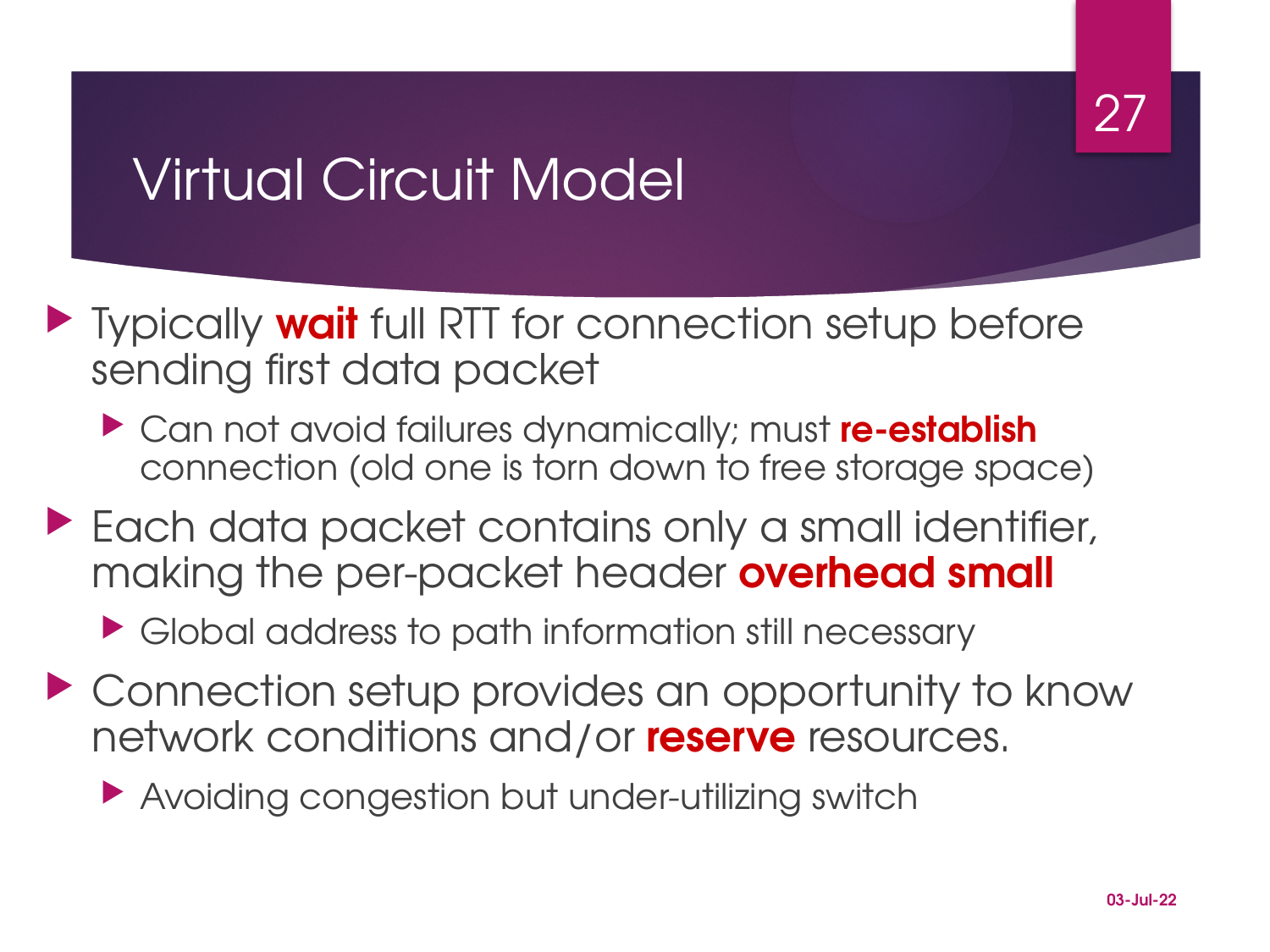

27
# Virtual Circuit Model
Typically wait full RTT for connection setup before sending first data packet
Can not avoid failures dynamically; must re-establish connection (old one is torn down to free storage space)
Each data packet contains only a small identifier, making the per-packet header overhead small
Global address to path information still necessary
Connection setup provides an opportunity to know network conditions and/or reserve resources.
Avoiding congestion but under-utilizing switch
03-Jul-22